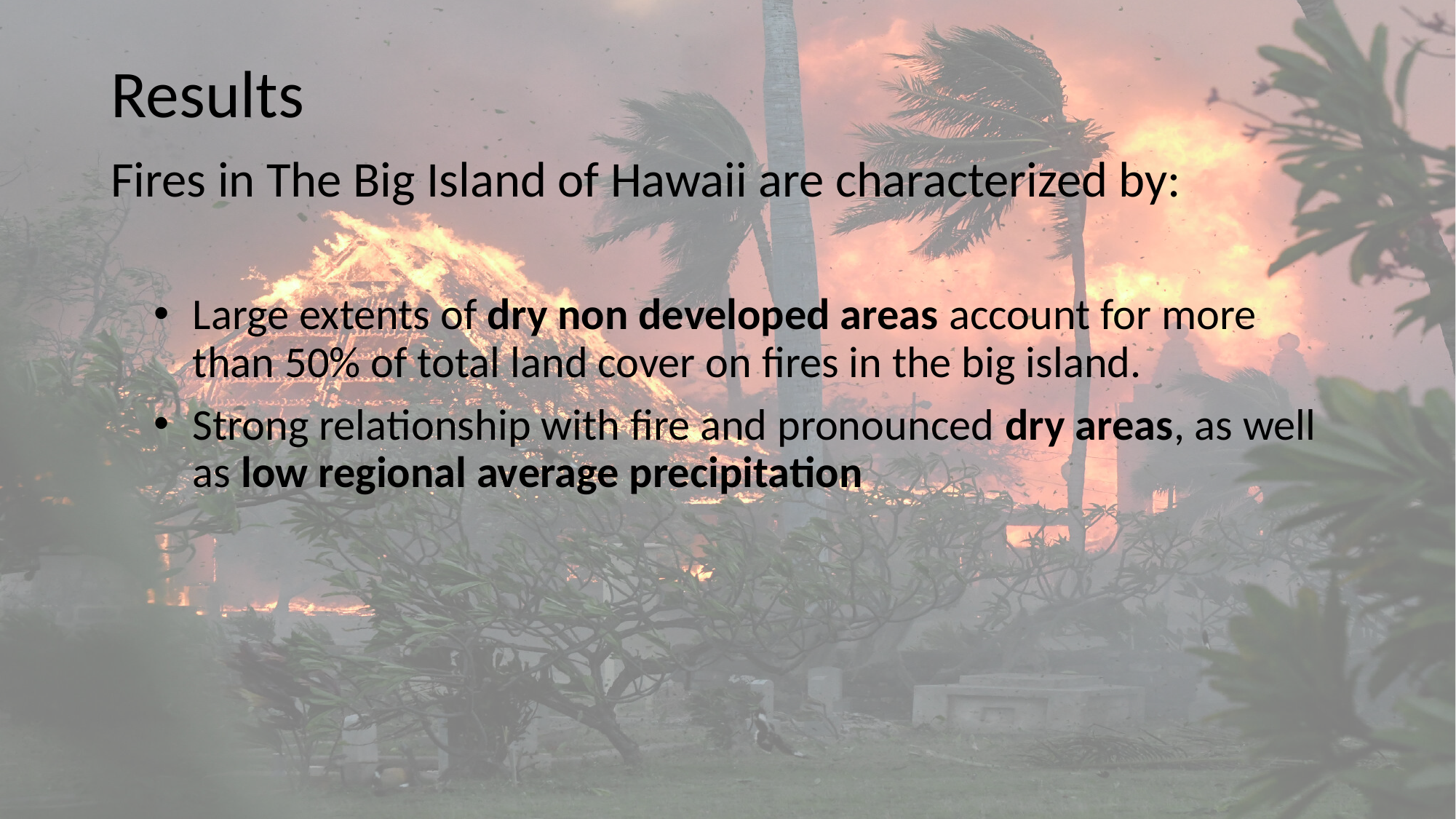

# Results
Fires in The Big Island of Hawaii are characterized by:

Large extents of dry non developed areas account for more than 50% of total land cover on fires in the big island.
Strong relationship with fire and pronounced dry areas, as well as low regional average precipitation